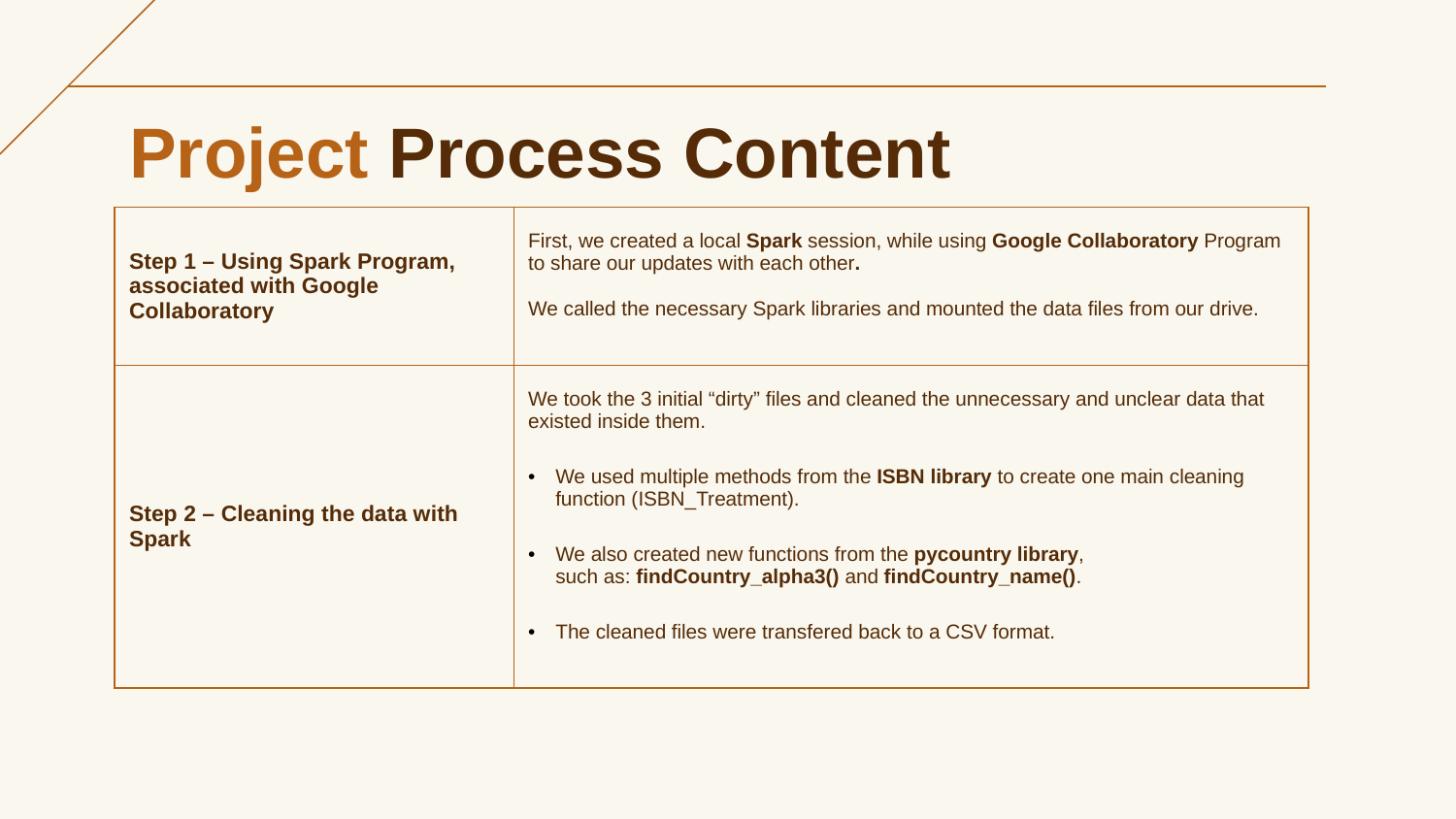

# Project Process Content
| Step 1 – Using Spark Program, associated with Google Collaboratory | First, we created a local Spark session, while using Google Collaboratory Program to share our updates with each other. We called the necessary Spark libraries and mounted the data files from our drive. |
| --- | --- |
| Step 2 – Cleaning the data with Spark | We took the 3 initial “dirty” files and cleaned the unnecessary and unclear data that existed inside them. We used multiple methods from the ISBN library to create one main cleaning function (ISBN\_Treatment). We also created new functions from the pycountry library, such as: findCountry\_alpha3() and findCountry\_name(). The cleaned files were transfered back to a CSV format. |